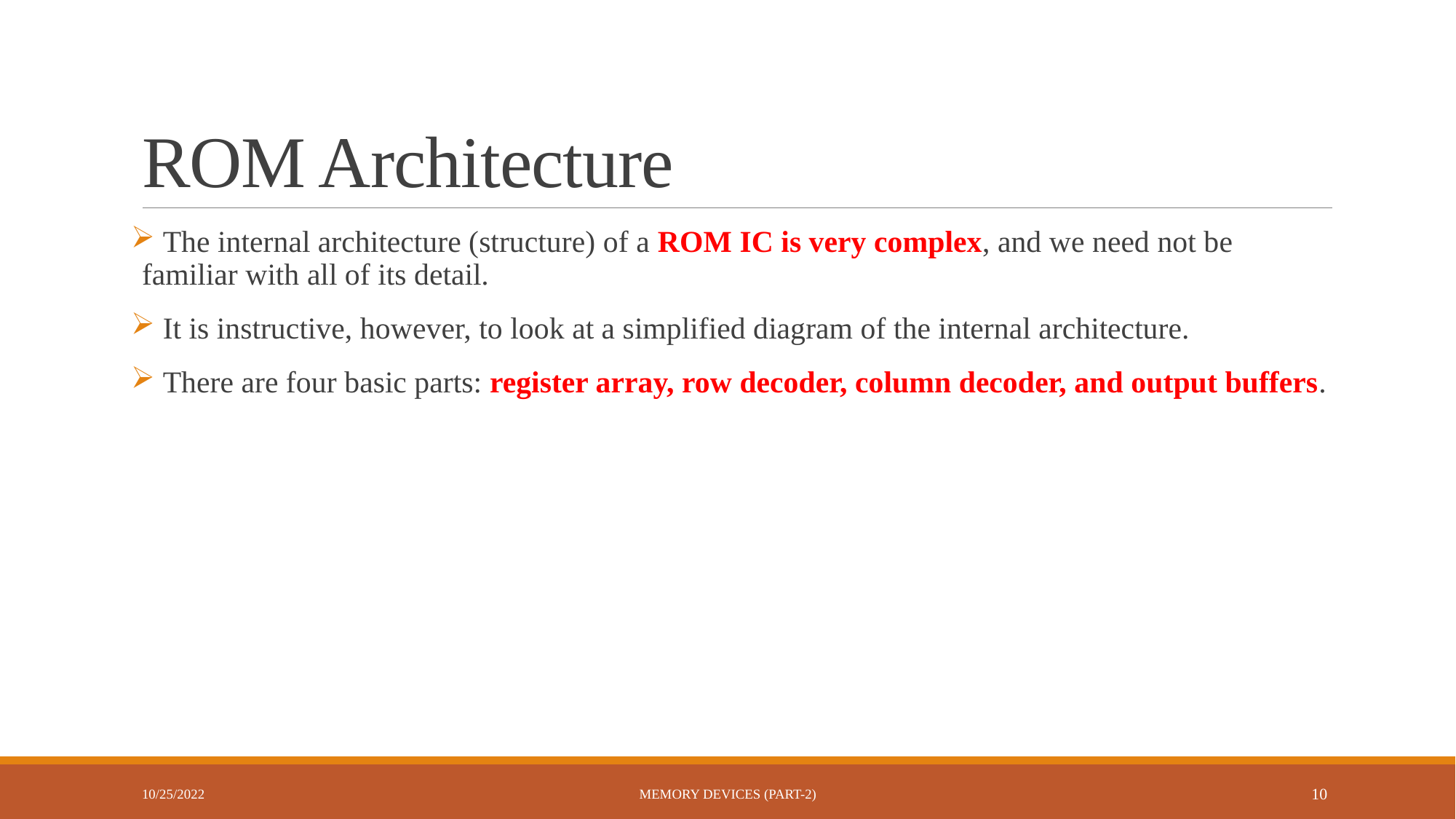

# ROM Architecture
 The internal architecture (structure) of a ROM IC is very complex, and we need not be familiar with all of its detail.
 It is instructive, however, to look at a simplified diagram of the internal architecture.
 There are four basic parts: register array, row decoder, column decoder, and output buffers.
10/25/2022
Memory Devices (Part-2)
10